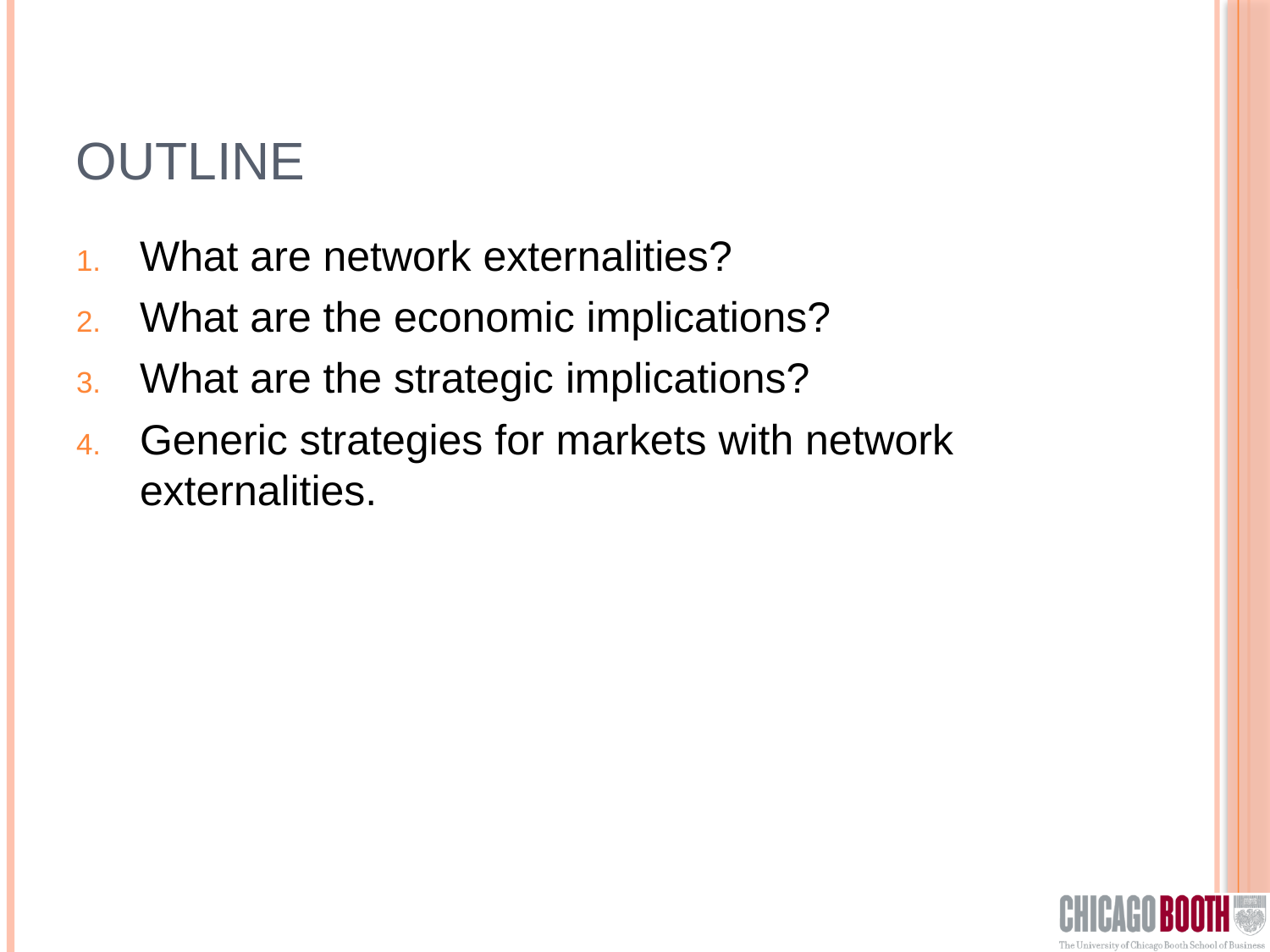

# Outline
What are network externalities?
What are the economic implications?
What are the strategic implications?
Generic strategies for markets with network externalities.